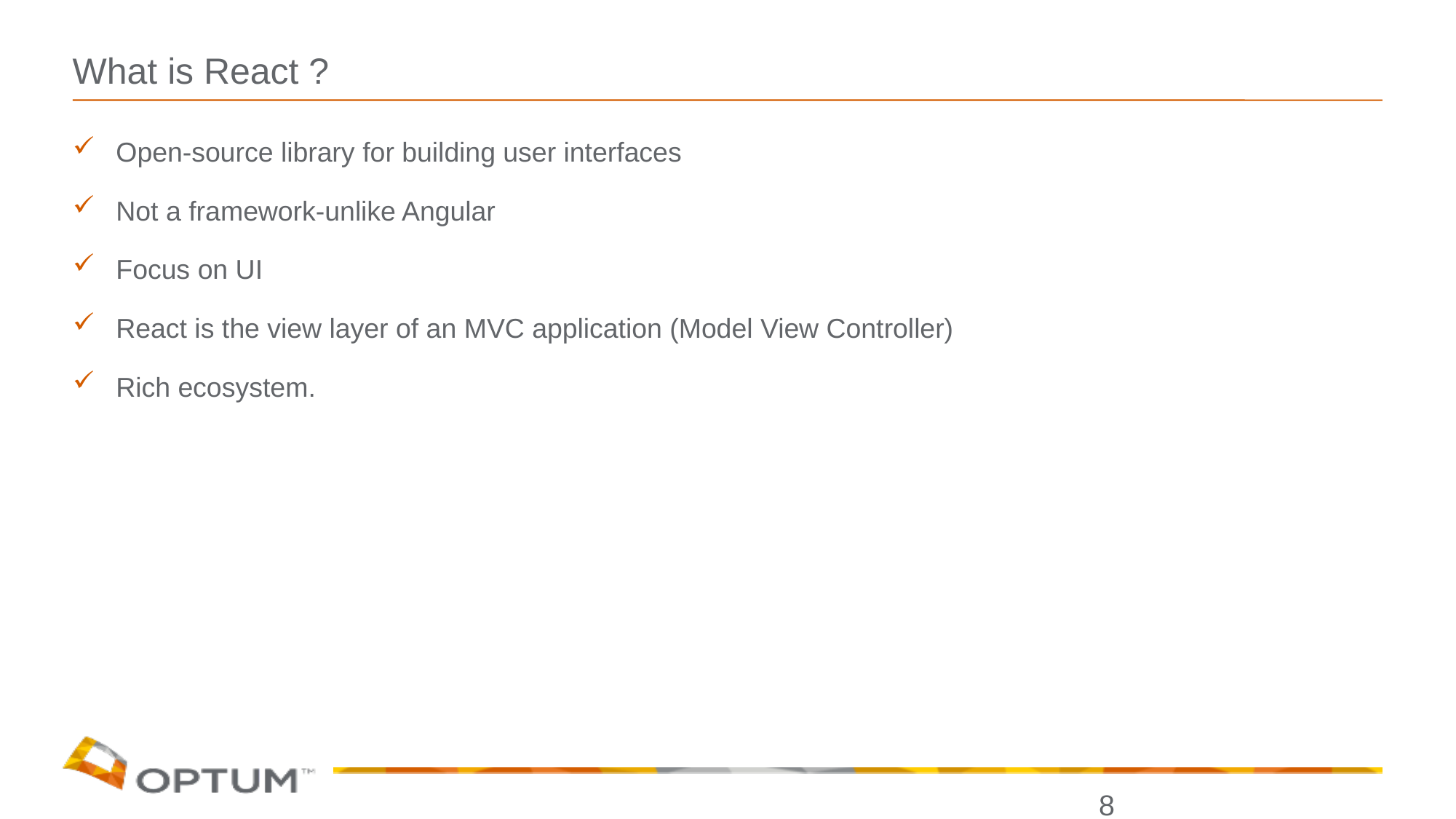

# What is React ?
Open-source library for building user interfaces
Not a framework-unlike Angular
Focus on UI
React is the view layer of an MVC application (Model View Controller)
Rich ecosystem.
8